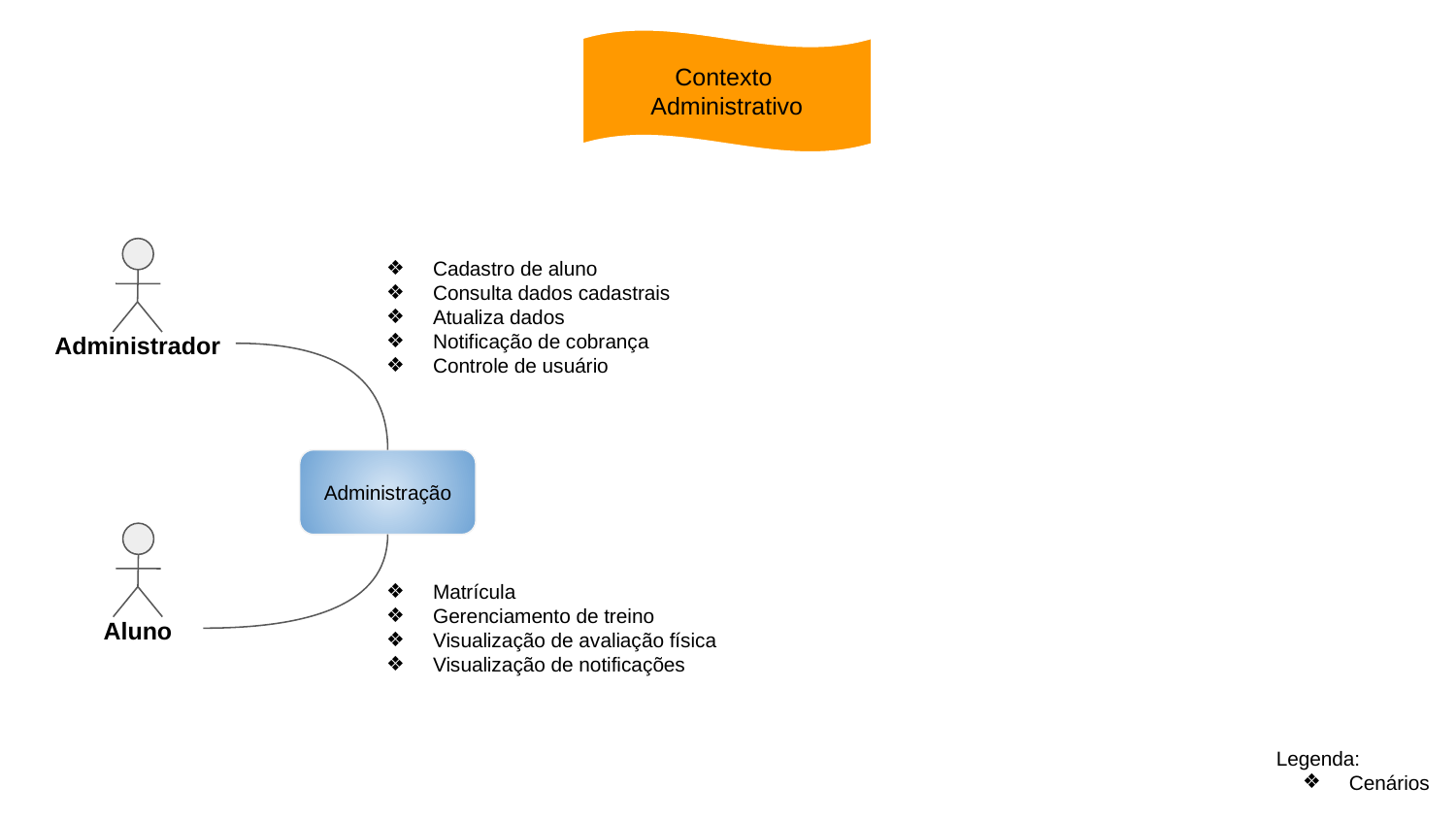

Contexto
Administrativo

Administrador
Cadastro de aluno
Consulta dados cadastrais
Atualiza dados
Notificação de cobrança
Controle de usuário
Administração

Aluno
Matrícula
Gerenciamento de treino
Visualização de avaliação física
Visualização de notificações
Legenda:
Cenários